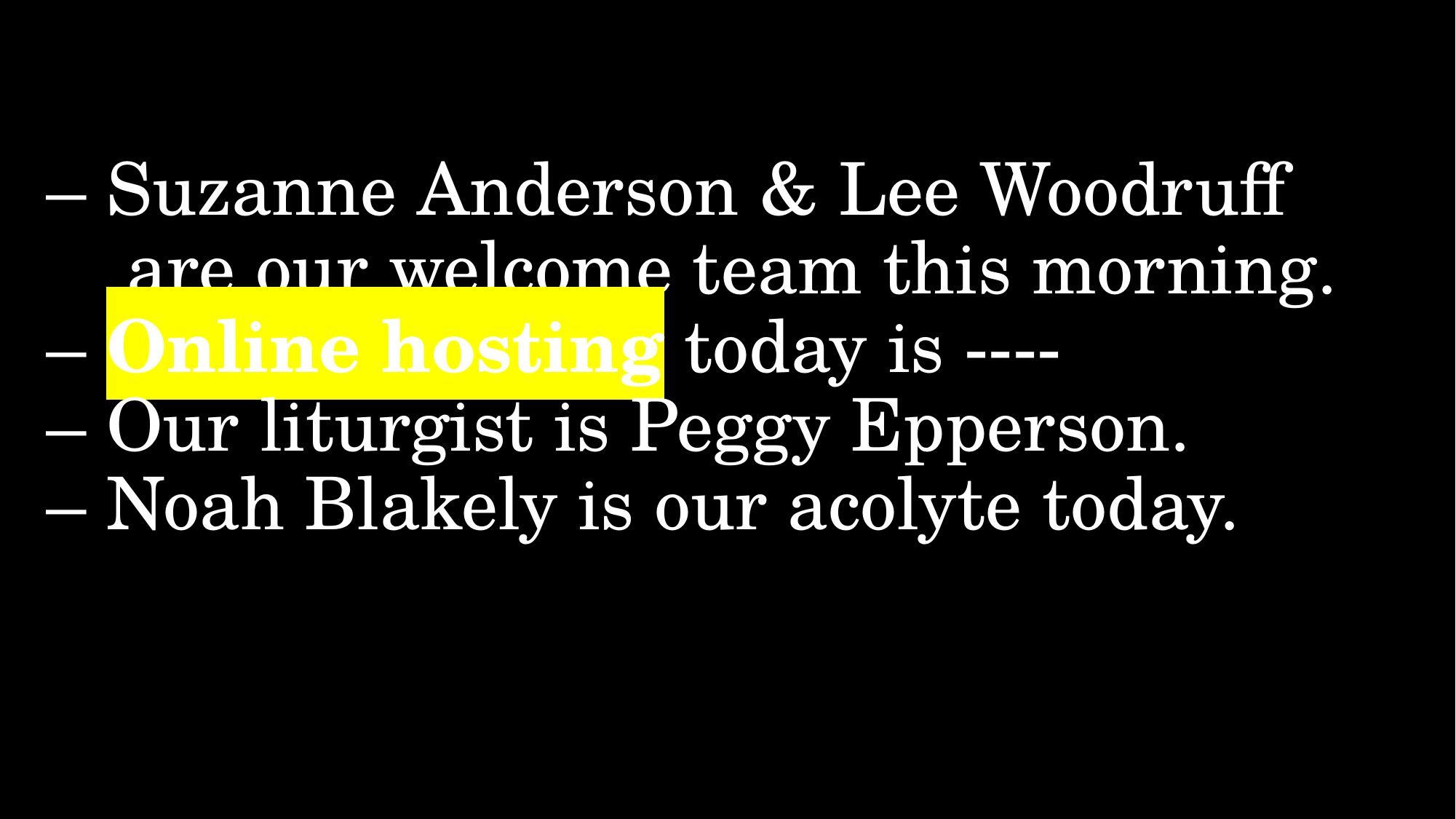

# – Suzanne Anderson & Lee Woodruff           are our welcome team this morning. – Online hosting today is ---- – Our liturgist is Peggy Epperson. – Noah Blakely is our acolyte today.